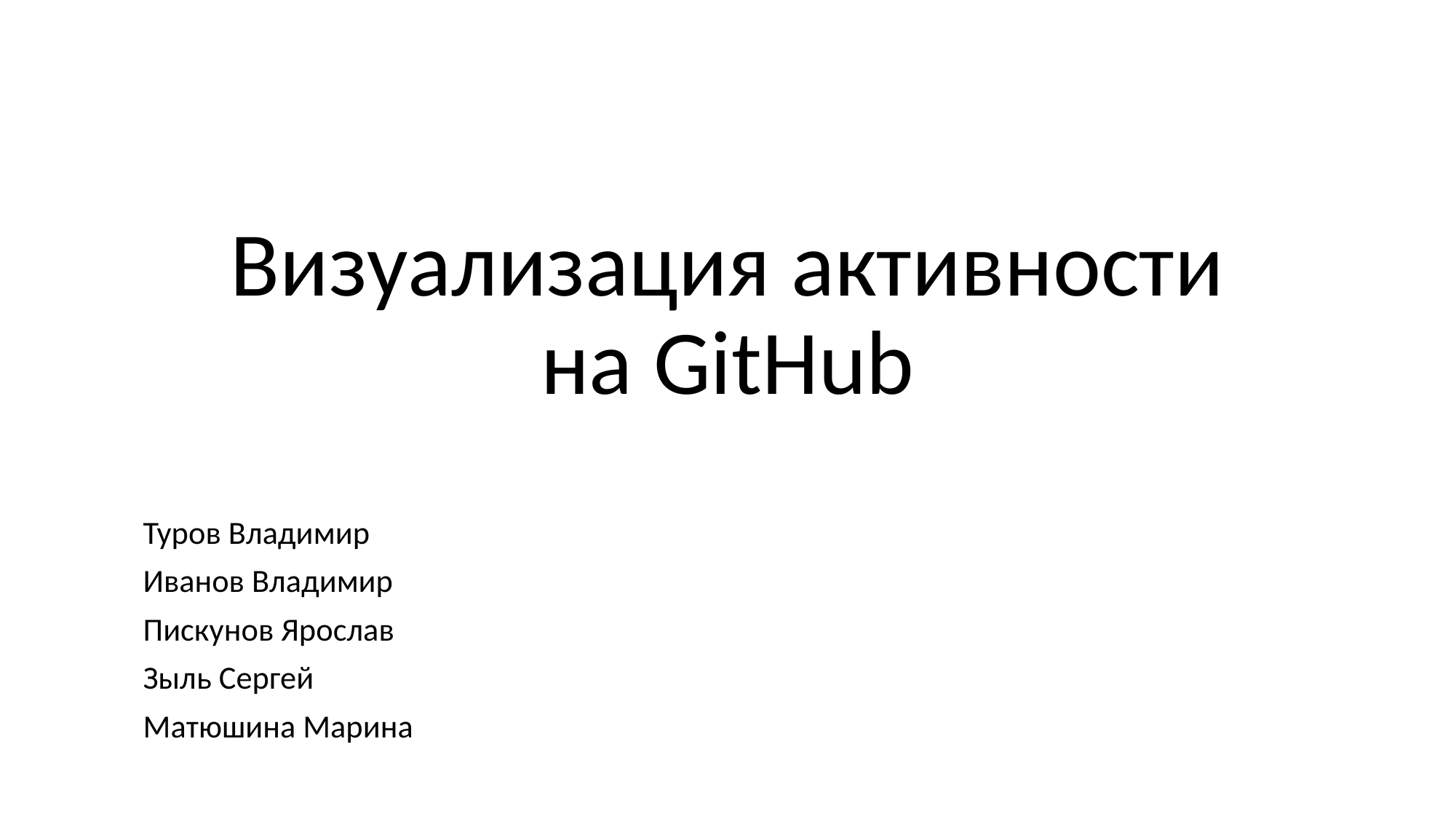

# Визуализация активности на GitHub
Туров Владимир
Иванов Владимир
Пискунов Ярослав
Зыль Сергей
Матюшина Марина